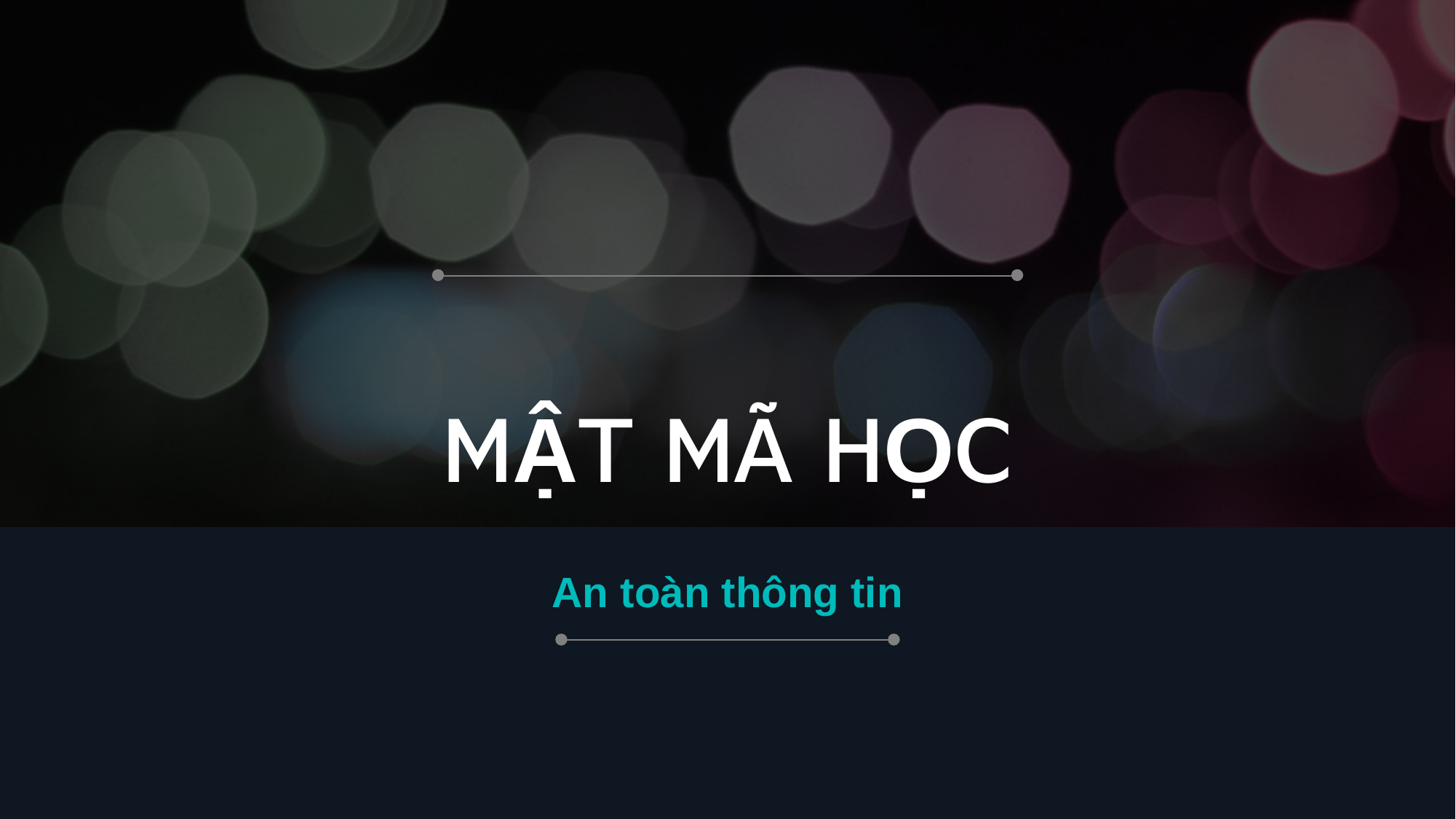

# MẬT MÃ HỌC
An toàn thông tin